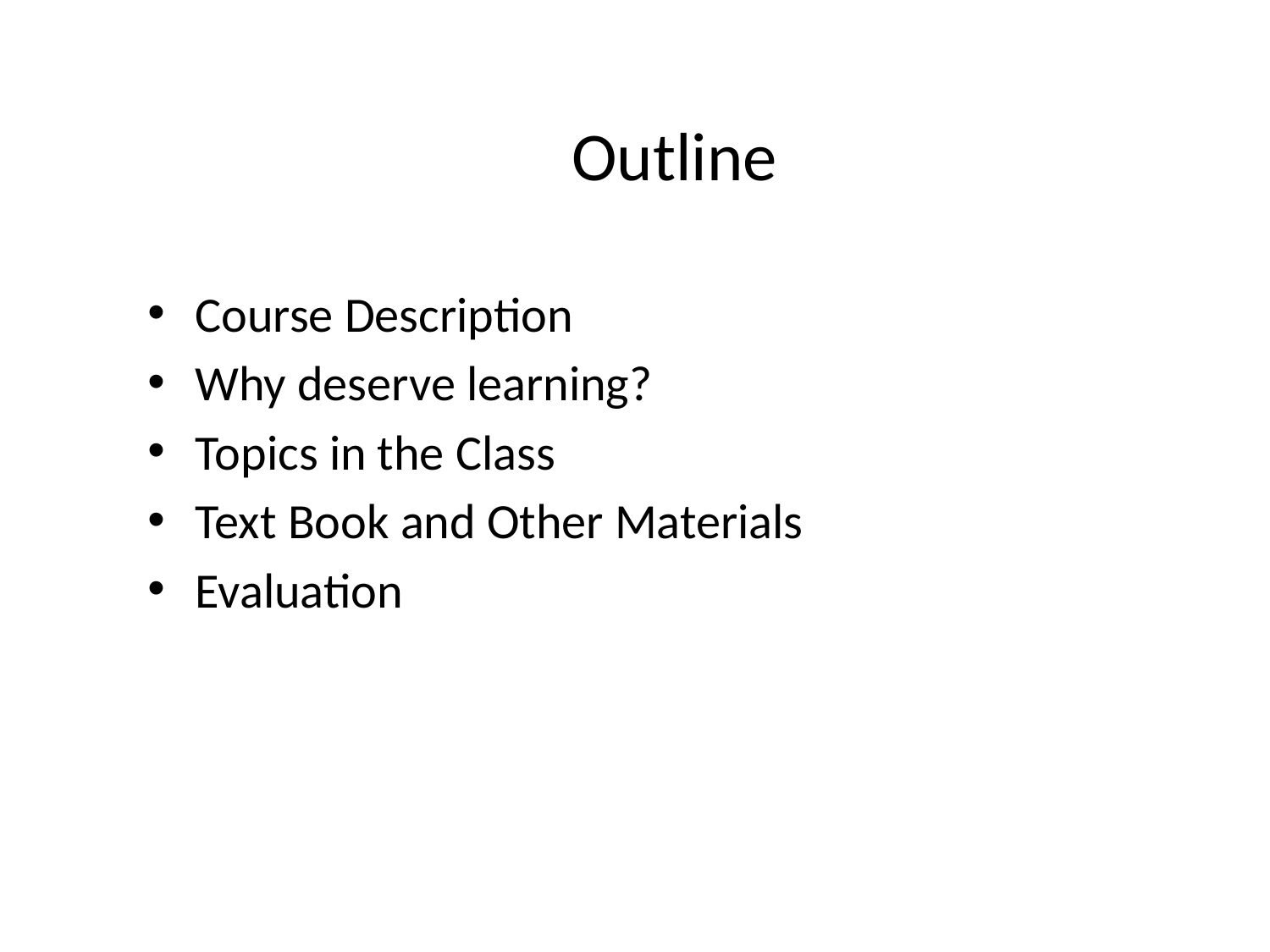

# Outline
Course Description
Why deserve learning?
Topics in the Class
Text Book and Other Materials
Evaluation